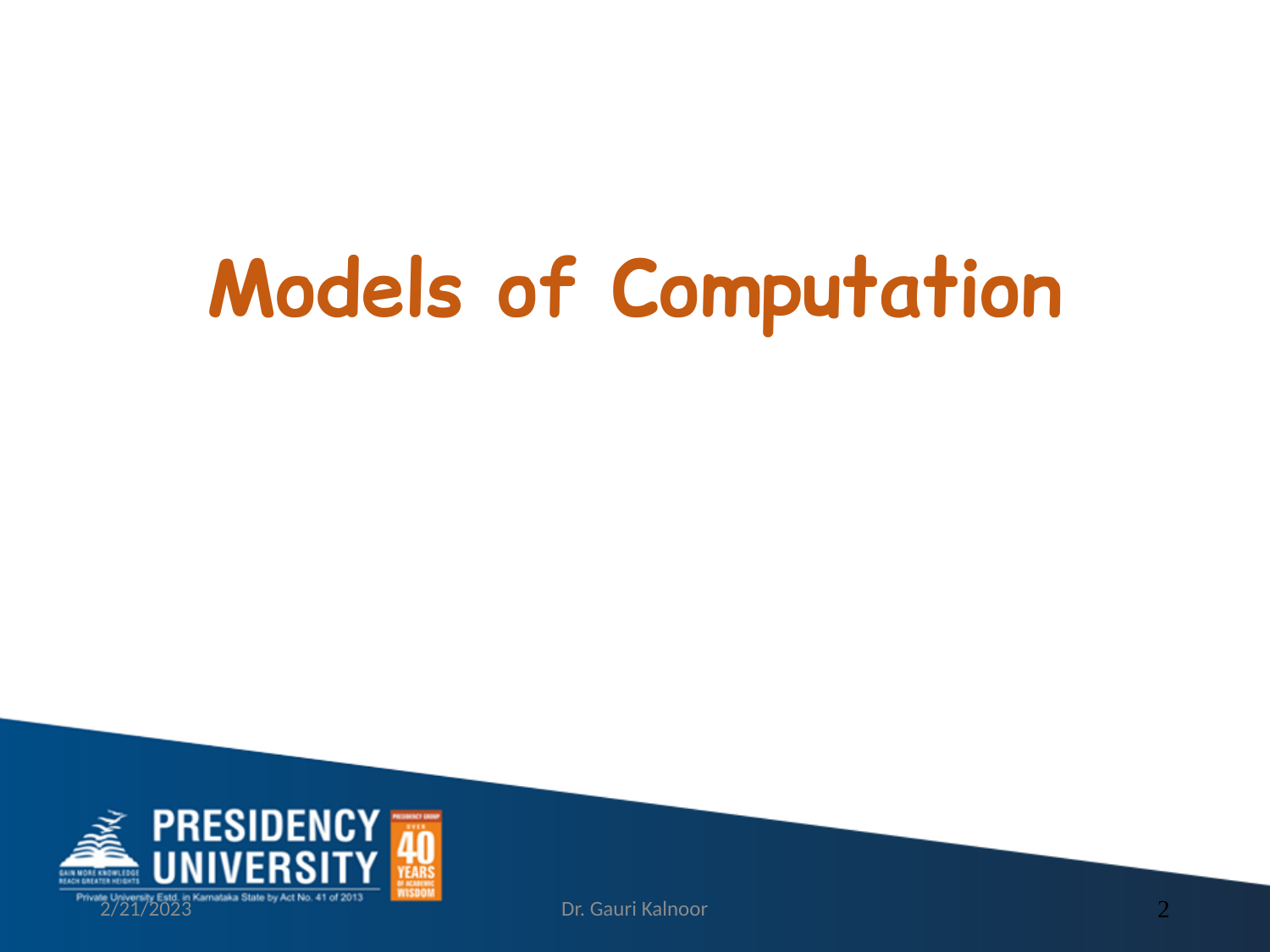

Models of Computation
2/21/2023
Dr. Gauri Kalnoor
2